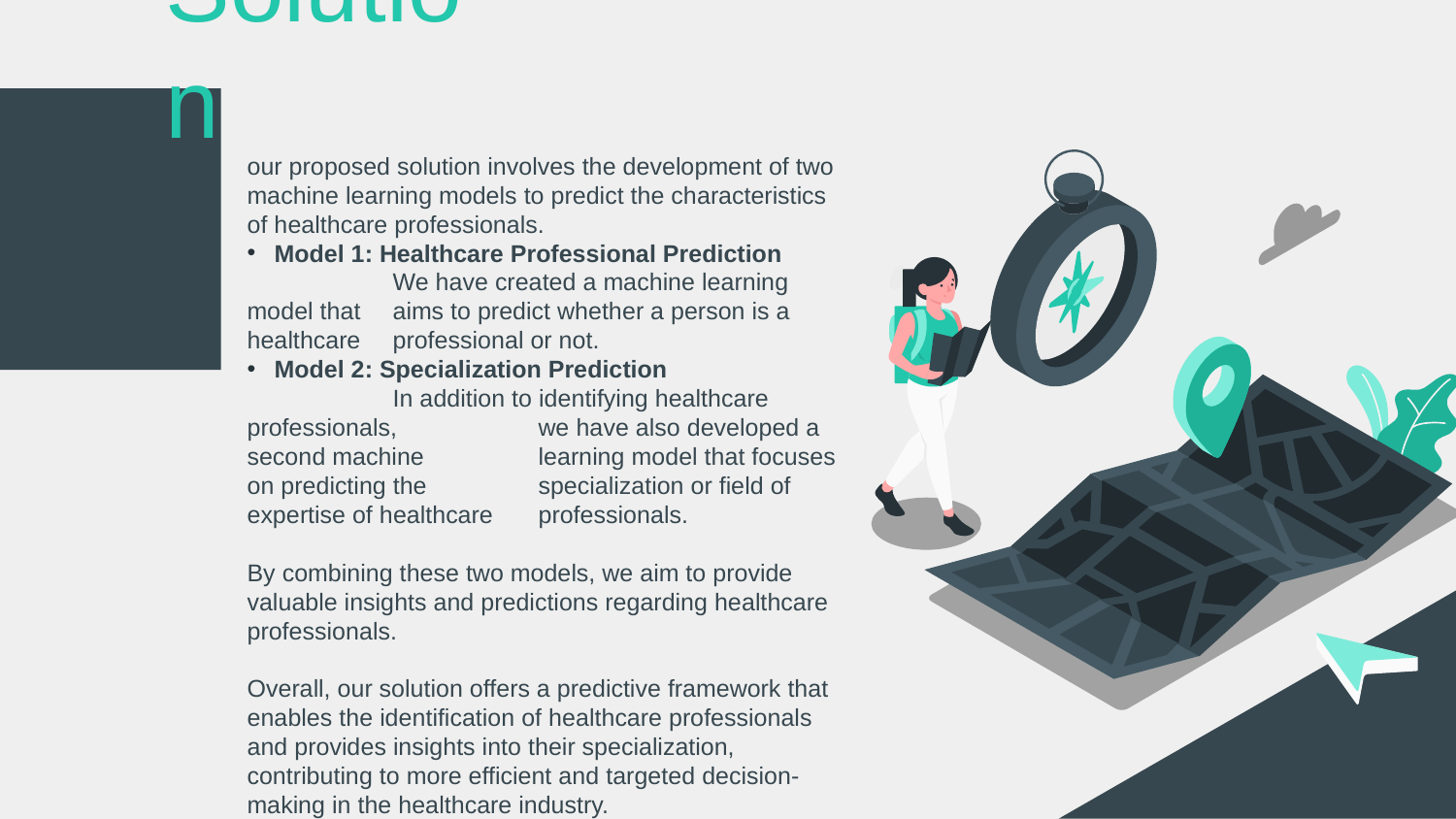

# Solution
our proposed solution involves the development of two machine learning models to predict the characteristics of healthcare professionals.
Model 1: Healthcare Professional Prediction
	We have created a machine learning model that 	aims to predict whether a person is a healthcare 	professional or not.
Model 2: Specialization Prediction
	In addition to identifying healthcare professionals, 	we have also developed a second machine 	learning model that focuses on predicting the 	specialization or field of expertise of healthcare 	professionals.

By combining these two models, we aim to provide valuable insights and predictions regarding healthcare professionals.

Overall, our solution offers a predictive framework that enables the identification of healthcare professionals and provides insights into their specialization, contributing to more efficient and targeted decision-making in the healthcare industry.